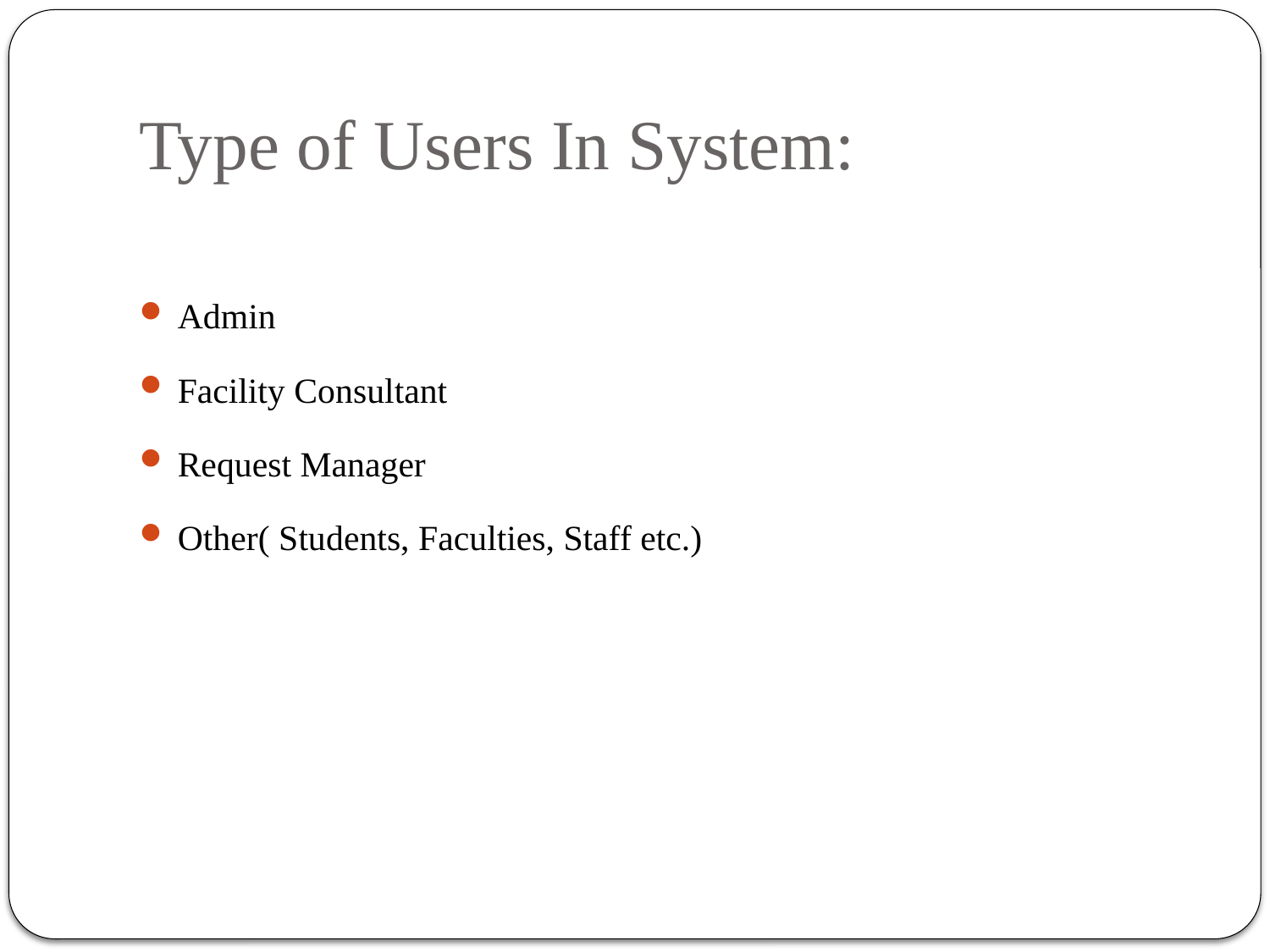

# Type of Users In System:

Admin
Facility Consultant
Request Manager
Other( Students, Faculties, Staff etc.)